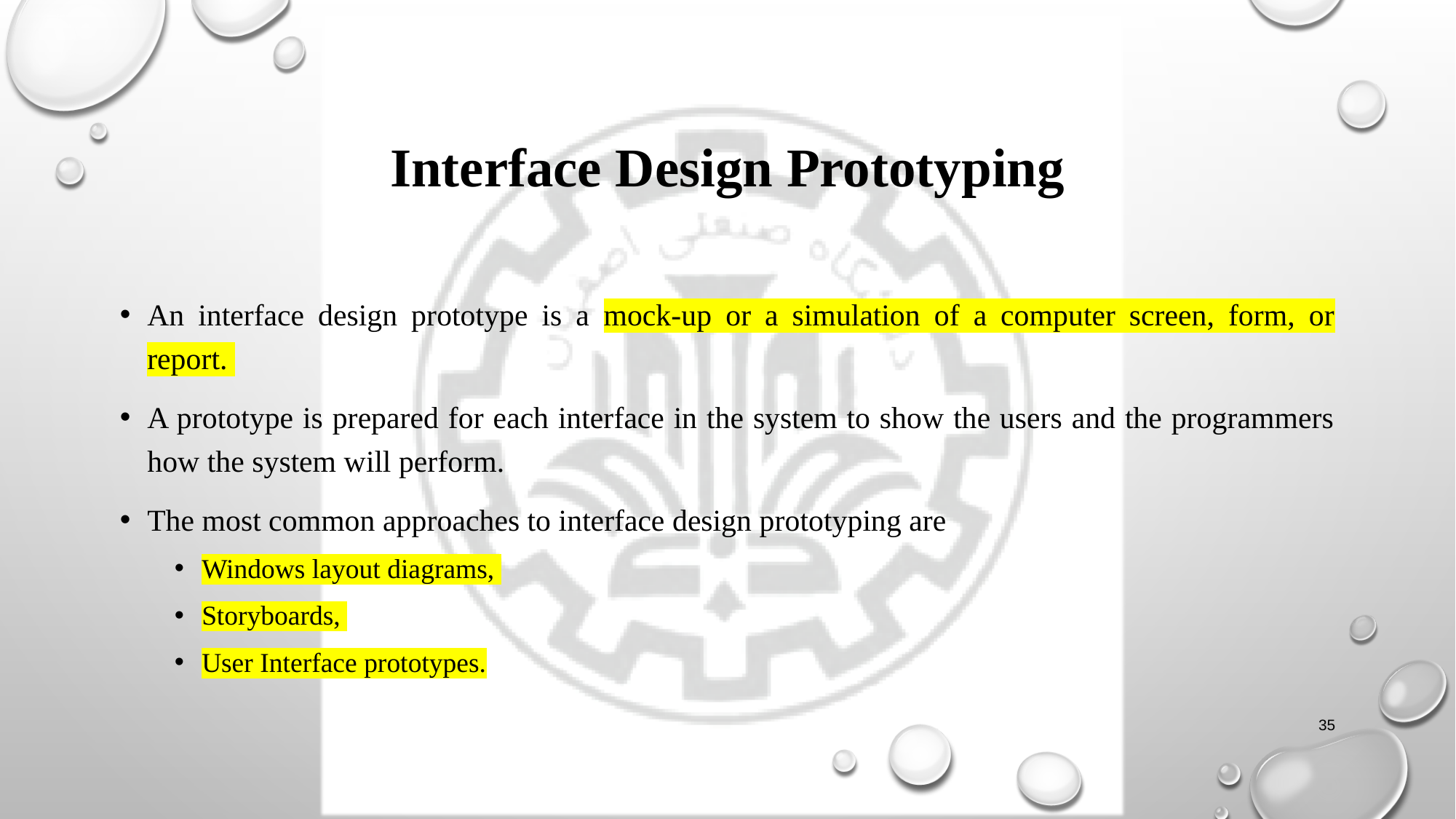

# Interface Design Prototyping
An interface design prototype is a mock-up or a simulation of a computer screen, form, or
report.
A prototype is prepared for each interface in the system to show the users and the programmers how the system will perform.
The most common approaches to interface design prototyping are
Windows layout diagrams,
Storyboards,
User Interface prototypes.
35